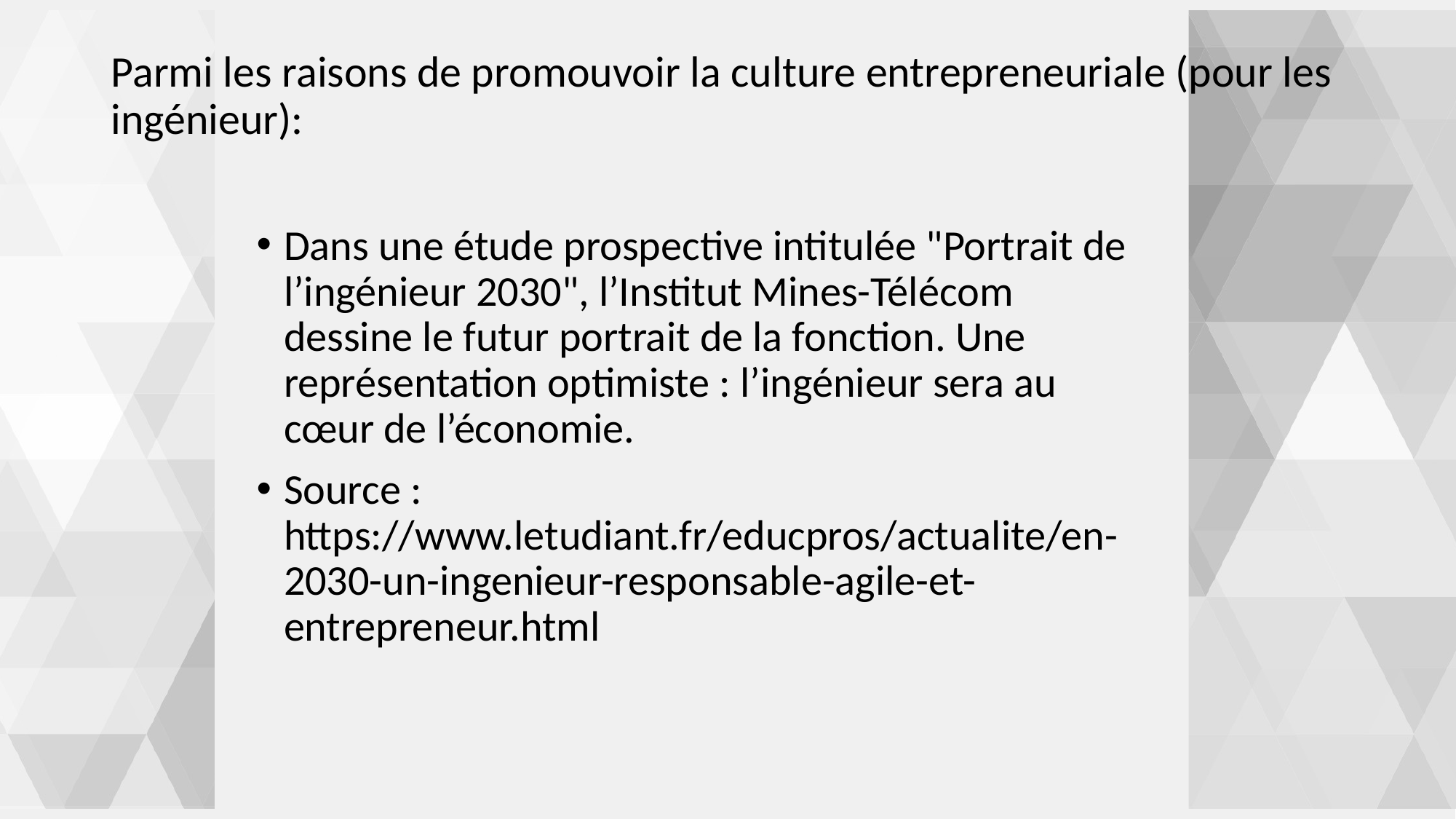

# Parmi les raisons de promouvoir la culture entrepreneuriale (pour les ingénieur):
Dans une étude prospective intitulée "Portrait de l’ingénieur 2030", l’Institut Mines-Télécom dessine le futur portrait de la fonction. Une représentation optimiste : l’ingénieur sera au cœur de l’économie.
Source : https://www.letudiant.fr/educpros/actualite/en-2030-un-ingenieur-responsable-agile-et-entrepreneur.html